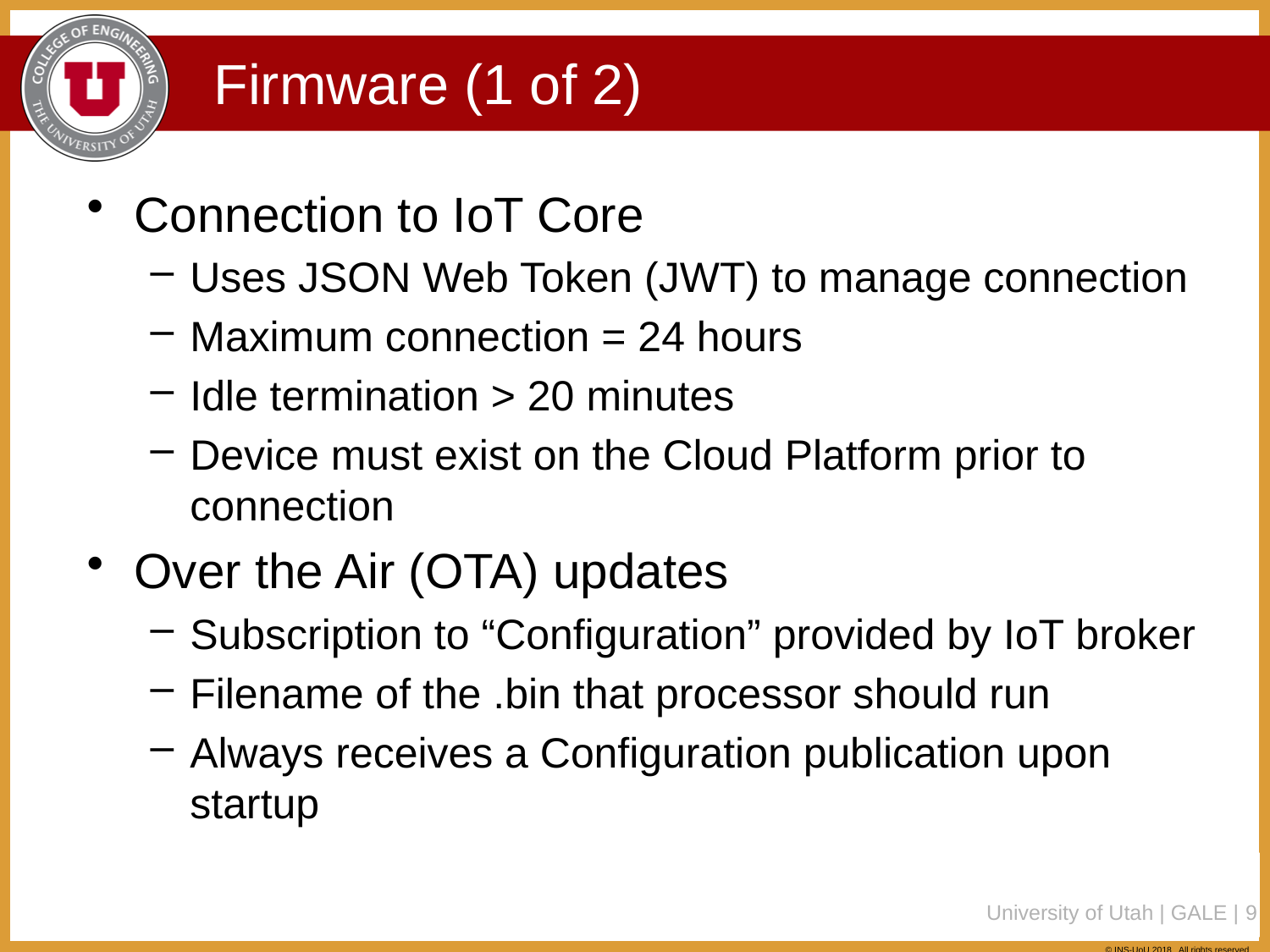

# Firmware (1 of 2)
Connection to IoT Core
Uses JSON Web Token (JWT) to manage connection
Maximum connection = 24 hours
Idle termination > 20 minutes
Device must exist on the Cloud Platform prior to connection
Over the Air (OTA) updates
Subscription to “Configuration” provided by IoT broker
Filename of the .bin that processor should run
Always receives a Configuration publication upon startup

University of Utah | GALE | 9